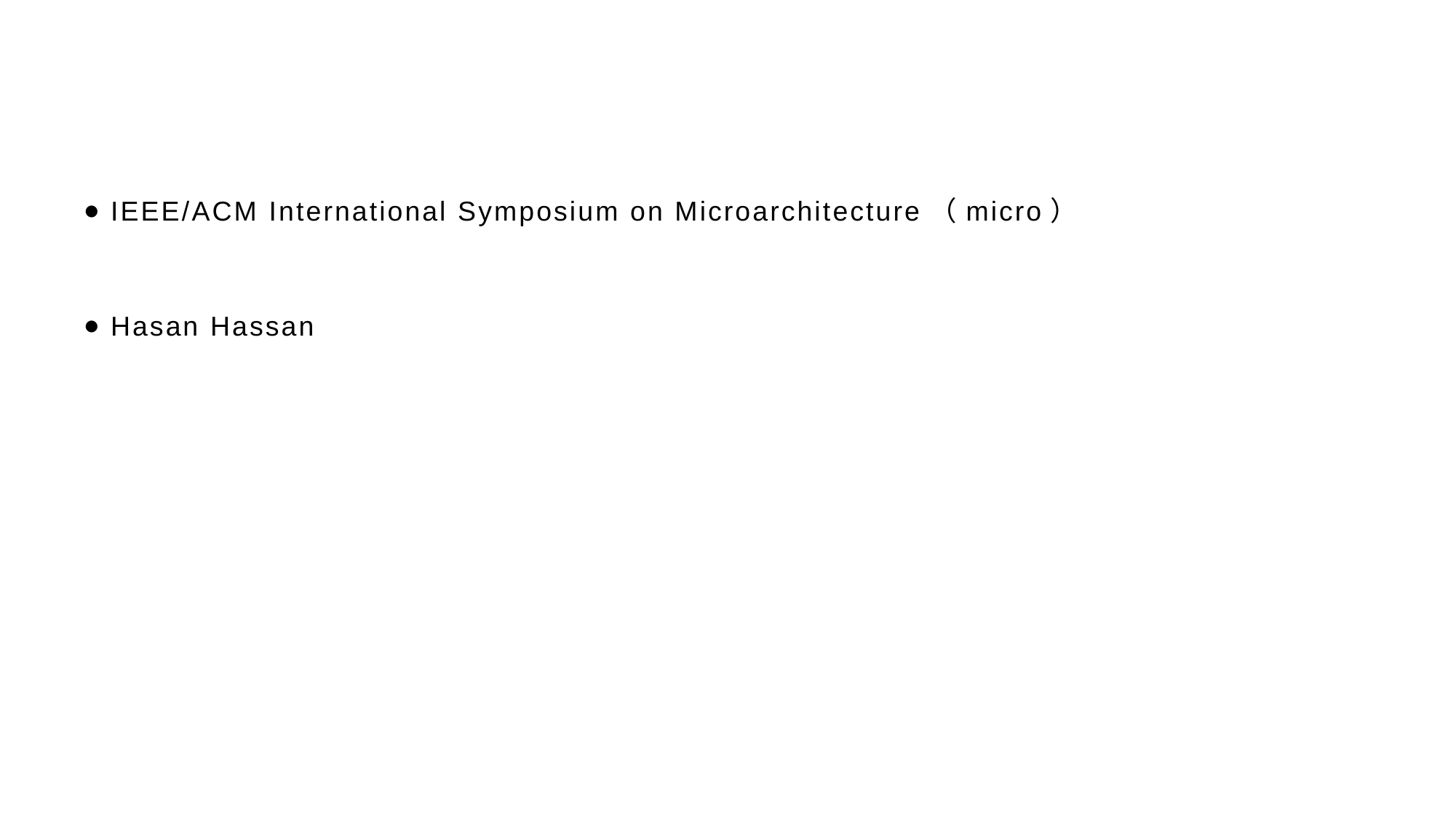

#
IEEE/ACM International Symposium on Microarchitecture（micro）

Hasan Hassan